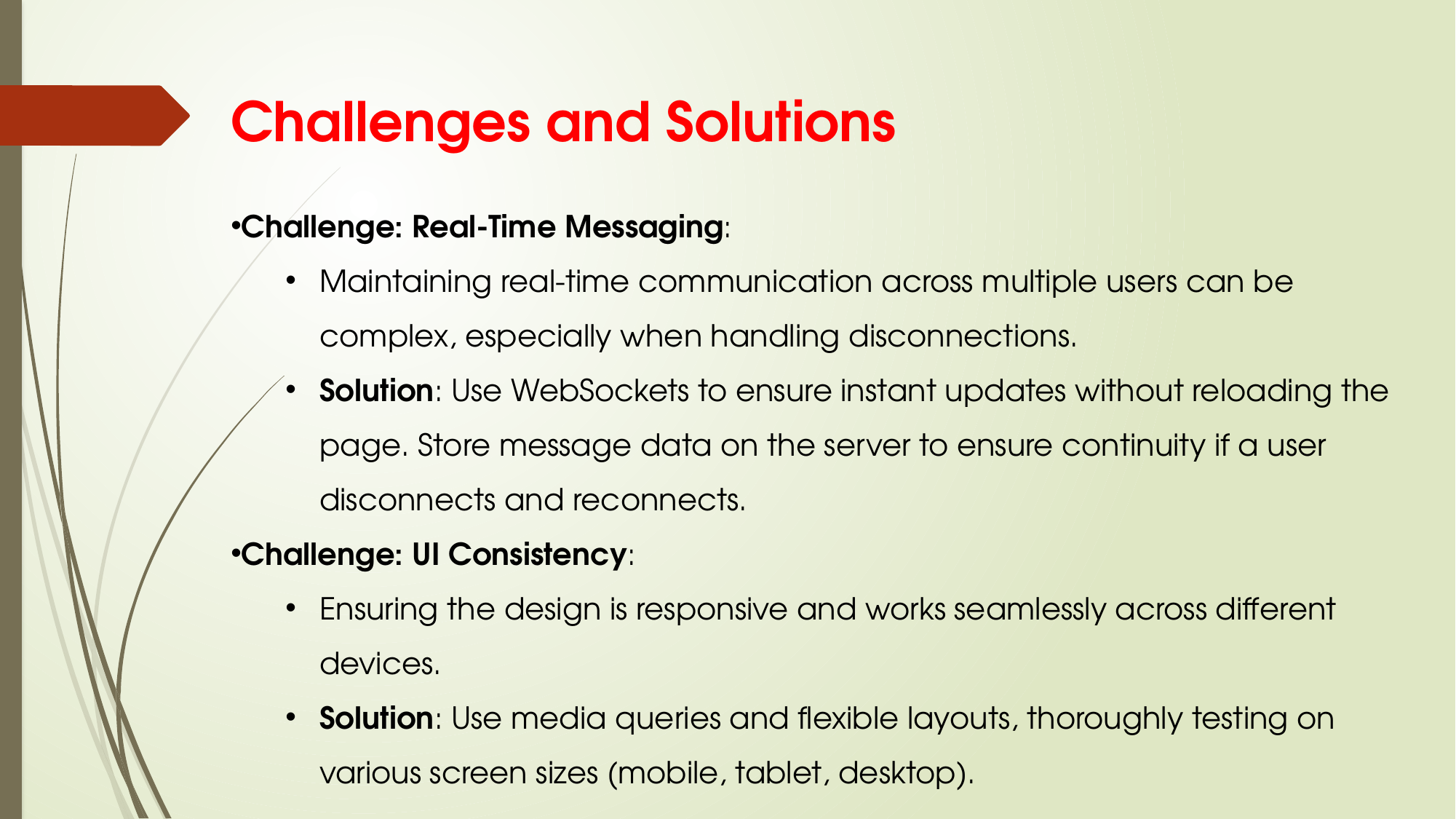

Challenges and Solutions
Challenge: Real-Time Messaging:
Maintaining real-time communication across multiple users can be complex, especially when handling disconnections.
Solution: Use WebSockets to ensure instant updates without reloading the page. Store message data on the server to ensure continuity if a user disconnects and reconnects.
Challenge: UI Consistency:
Ensuring the design is responsive and works seamlessly across different devices.
Solution: Use media queries and flexible layouts, thoroughly testing on various screen sizes (mobile, tablet, desktop).